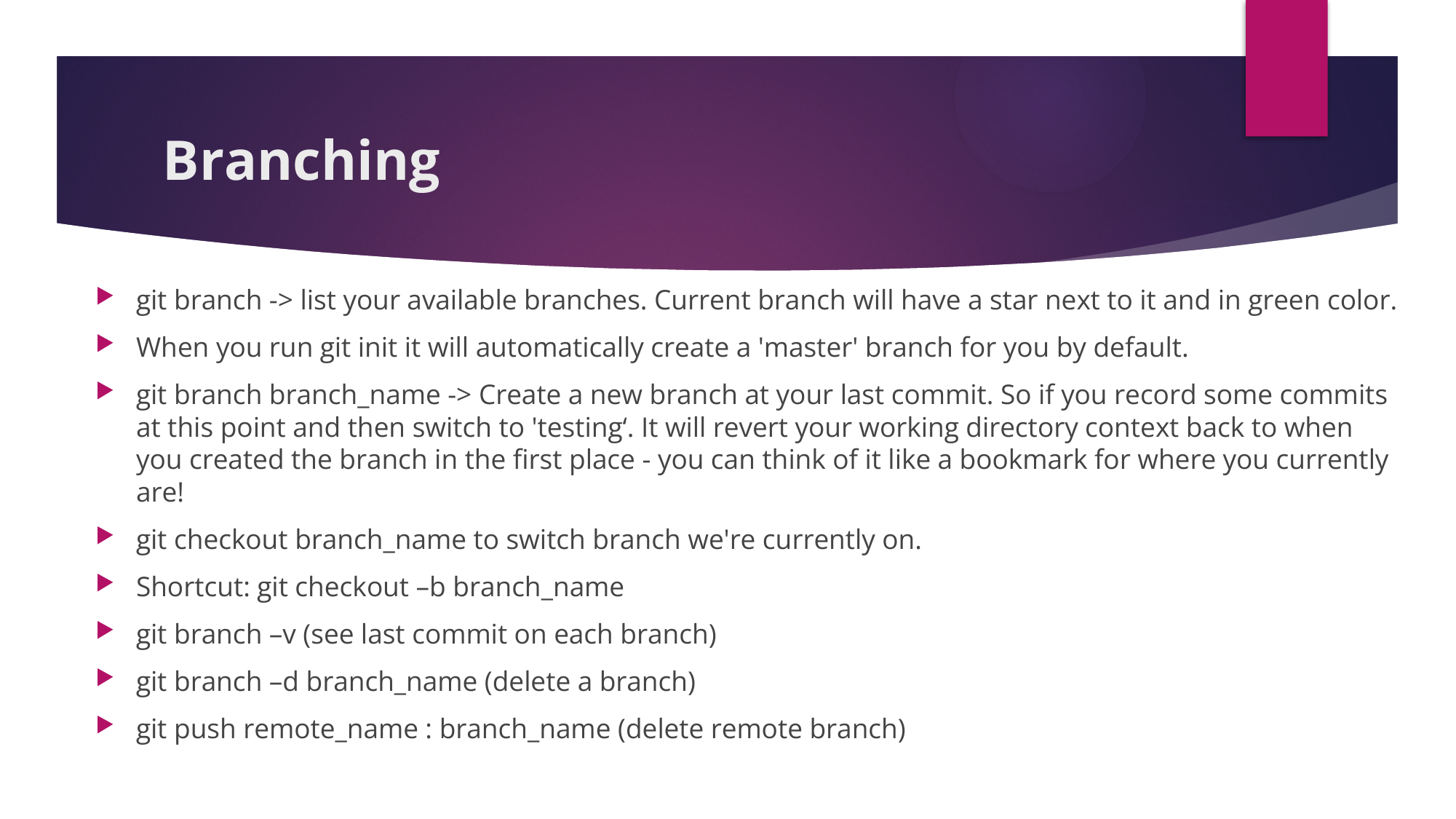

# Branching
git branch -> list your available branches. Current branch will have a star next to it and in green color.
When you run git init it will automatically create a 'master' branch for you by default.
git branch branch_name -> Create a new branch at your last commit. So if you record some commits at this point and then switch to 'testing‘. It will revert your working directory context back to when you created the branch in the first place - you can think of it like a bookmark for where you currently are!
git checkout branch_name to switch branch we're currently on.
Shortcut: git checkout –b branch_name
git branch –v (see last commit on each branch)
git branch –d branch_name (delete a branch)
git push remote_name : branch_name (delete remote branch)